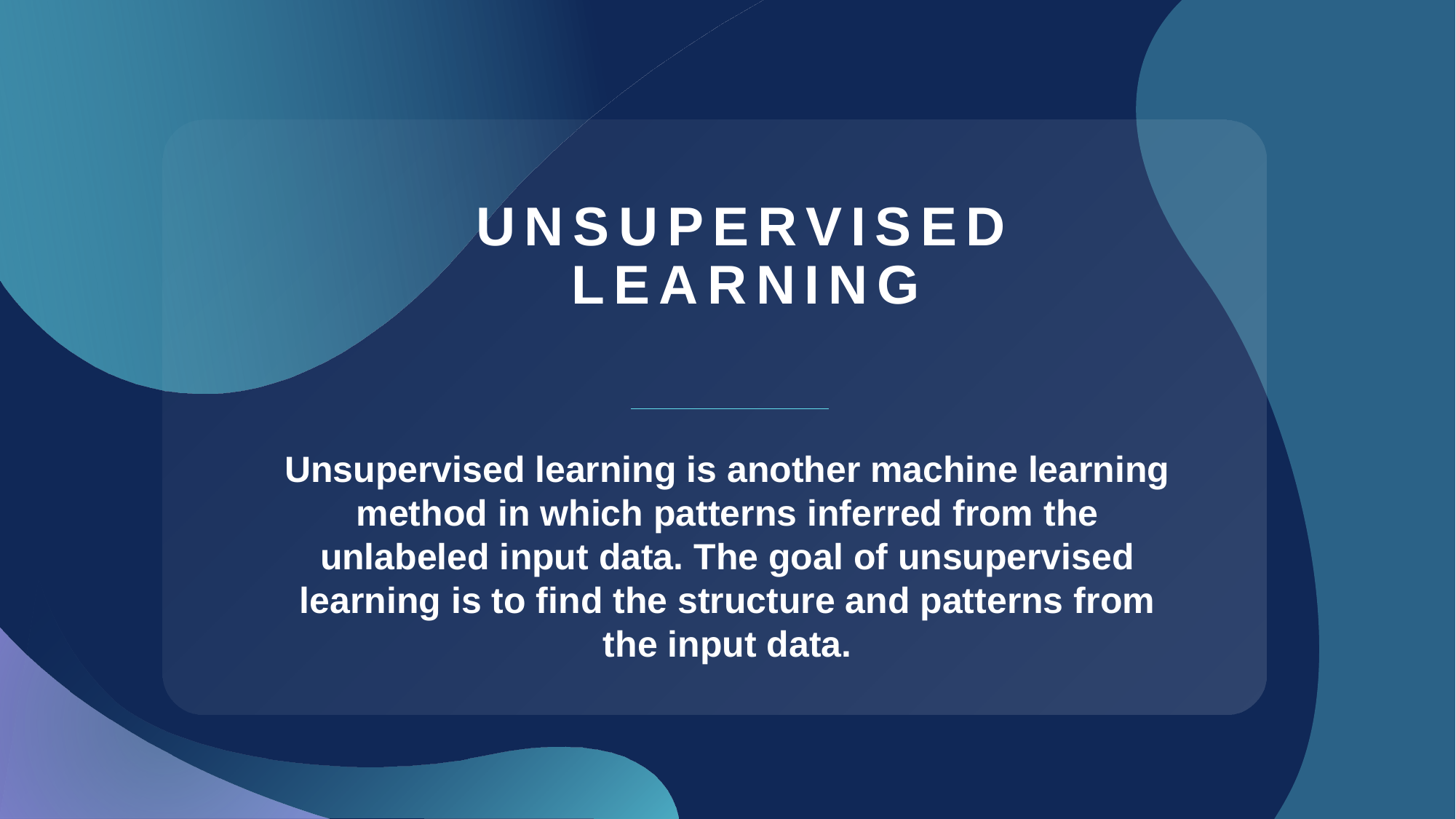

# unSupervised learning
Unsupervised learning is another machine learning method in which patterns inferred from the unlabeled input data. The goal of unsupervised learning is to find the structure and patterns from the input data.